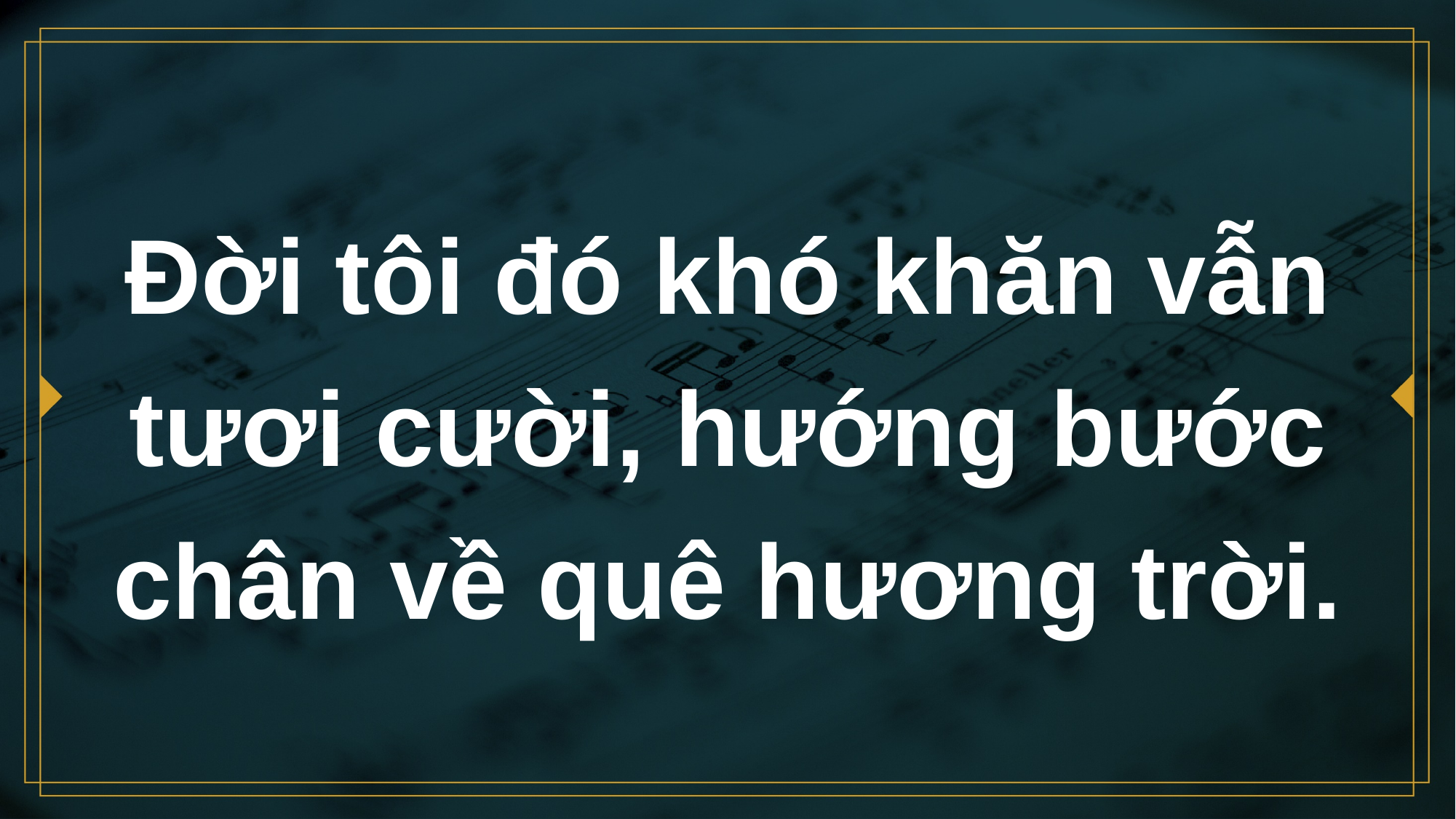

# Đời tôi đó khó khăn vẫn tươi cười, hướng bước chân về quê hương trời.